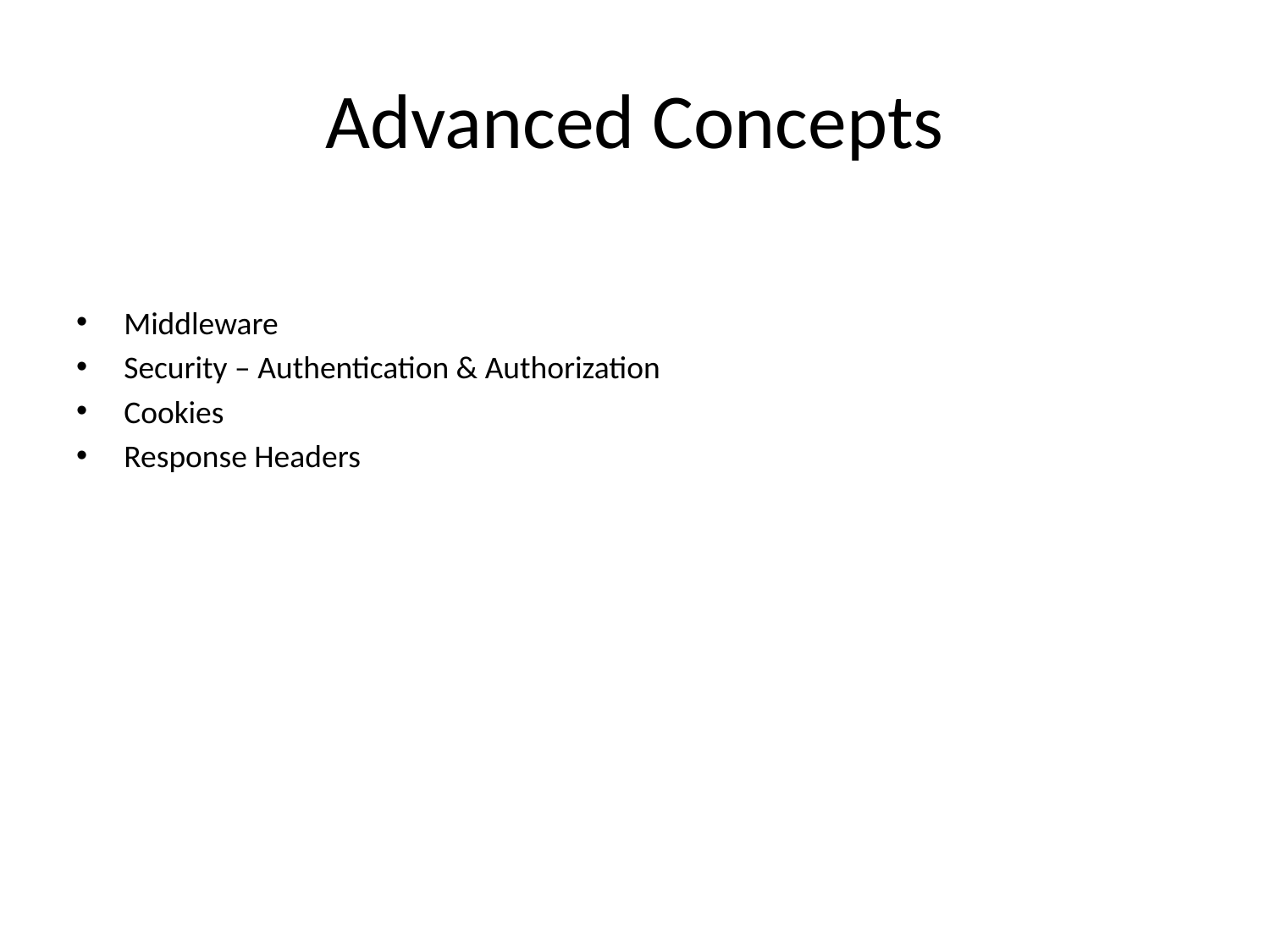

# Advanced Concepts

Middleware
Security – Authentication & Authorization
Cookies
Response Headers